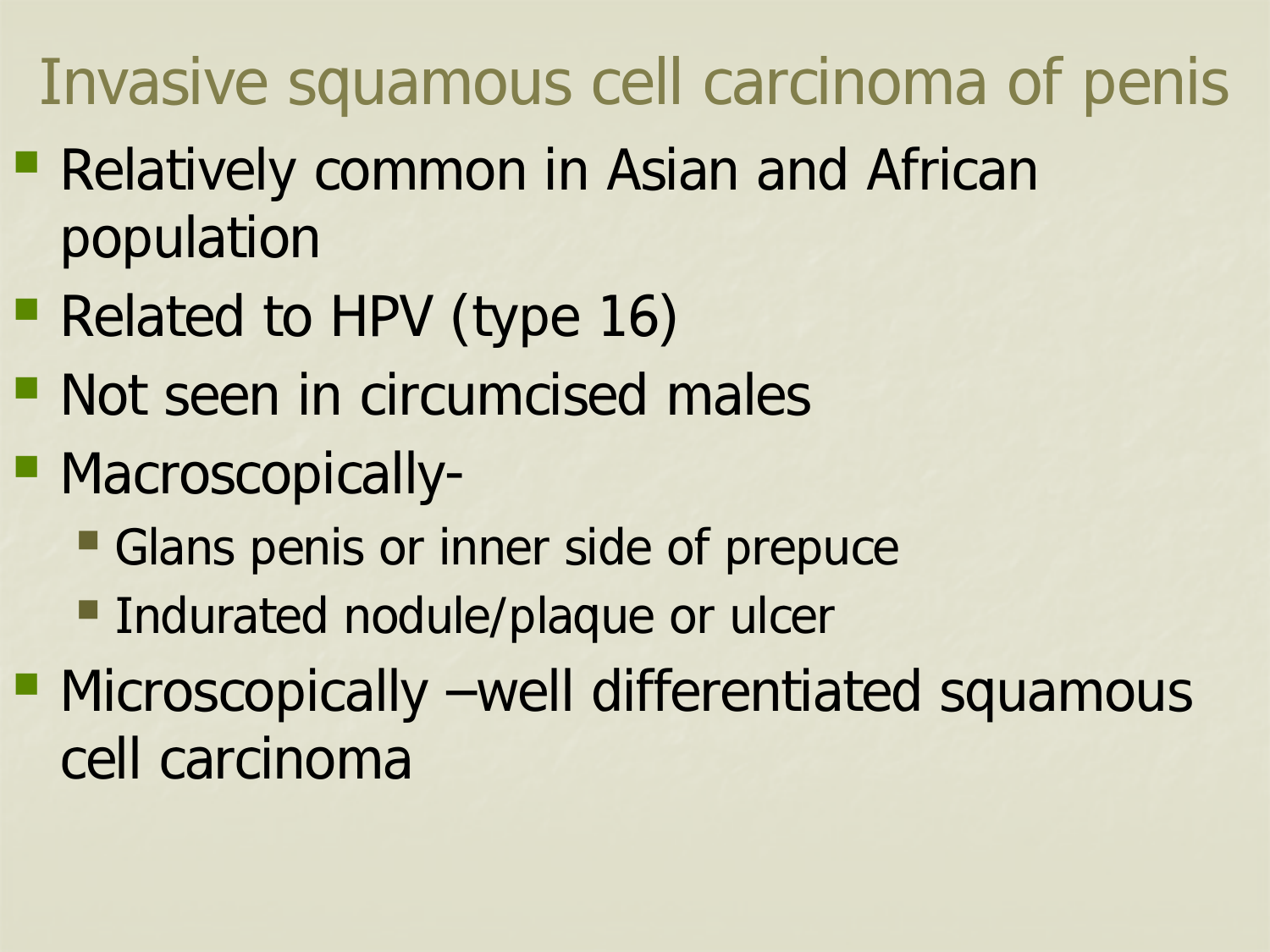

# Invasive squamous cell carcinoma of penis
Relatively common in Asian and African population
Related to HPV (type 16)
Not seen in circumcised males
Macroscopically-
Glans penis or inner side of prepuce
Indurated nodule/plaque or ulcer
Microscopically –well differentiated squamous cell carcinoma